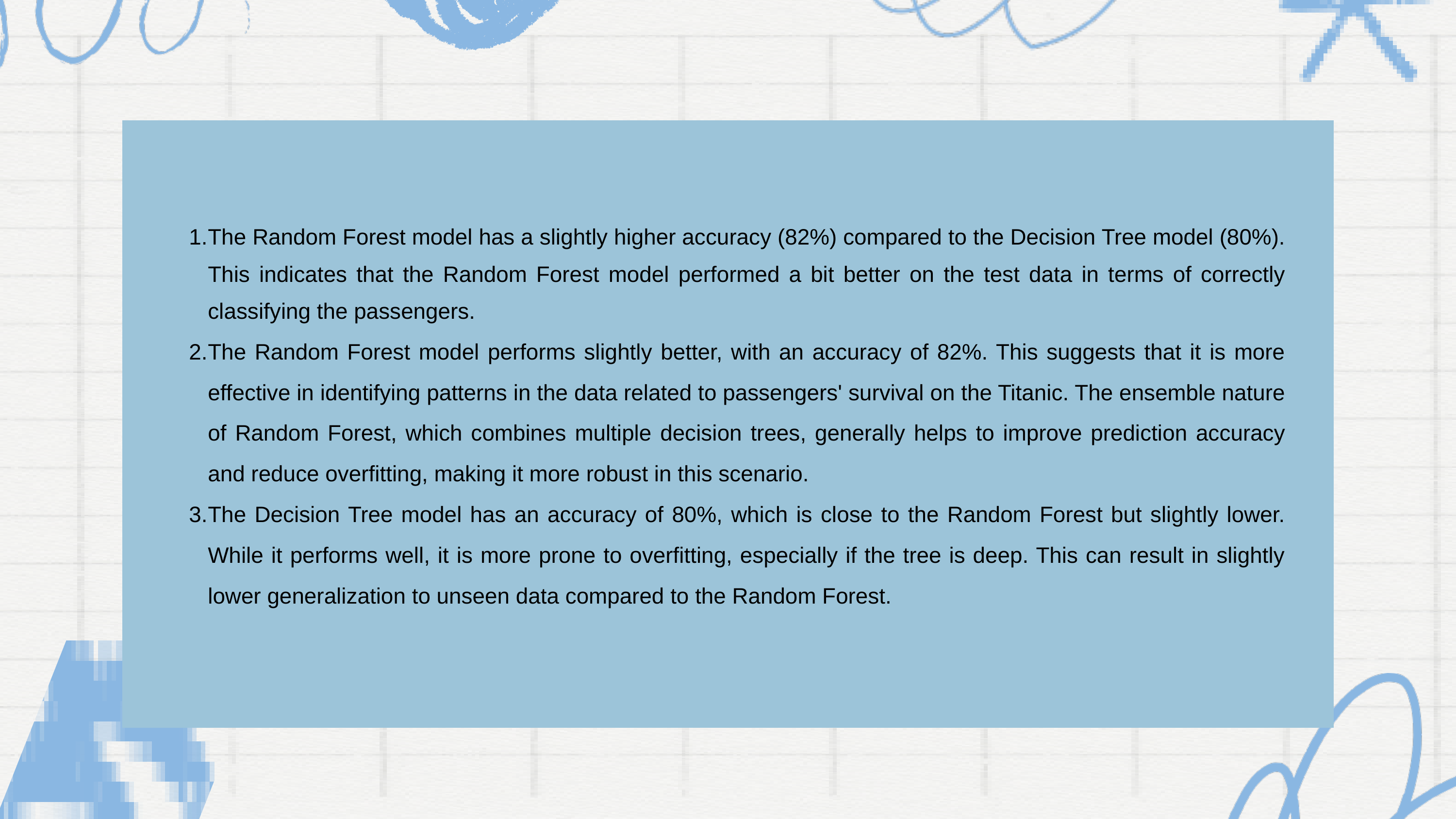

The Random Forest model has a slightly higher accuracy (82%) compared to the Decision Tree model (80%). This indicates that the Random Forest model performed a bit better on the test data in terms of correctly classifying the passengers.
The Random Forest model performs slightly better, with an accuracy of 82%. This suggests that it is more effective in identifying patterns in the data related to passengers' survival on the Titanic. The ensemble nature of Random Forest, which combines multiple decision trees, generally helps to improve prediction accuracy and reduce overfitting, making it more robust in this scenario.
The Decision Tree model has an accuracy of 80%, which is close to the Random Forest but slightly lower. While it performs well, it is more prone to overfitting, especially if the tree is deep. This can result in slightly lower generalization to unseen data compared to the Random Forest.